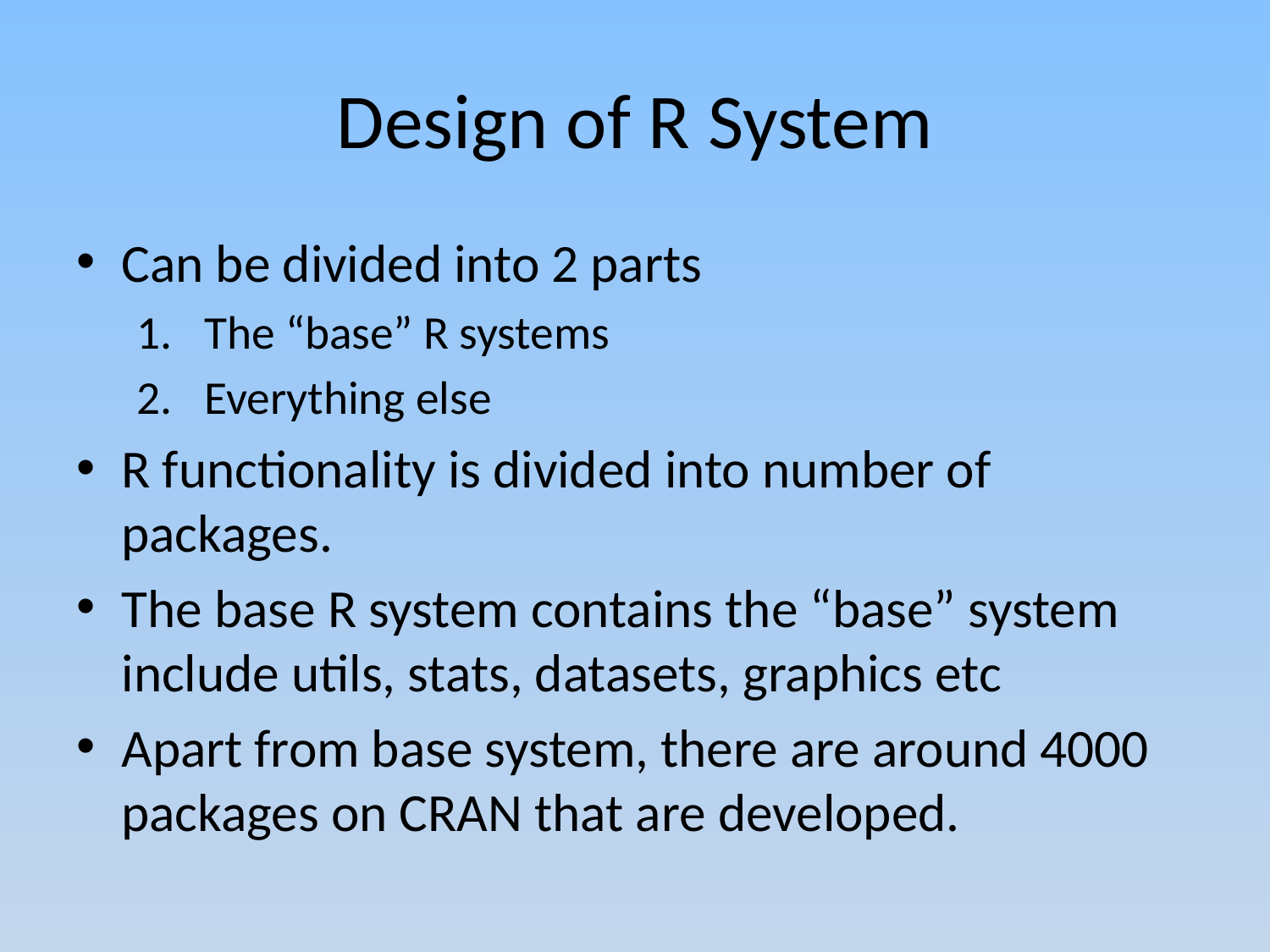

# Design of R System
Can be divided into 2 parts
The “base” R systems
Everything else
R functionality is divided into number of packages.
The base R system contains the “base” system include utils, stats, datasets, graphics etc
Apart from base system, there are around 4000 packages on CRAN that are developed.